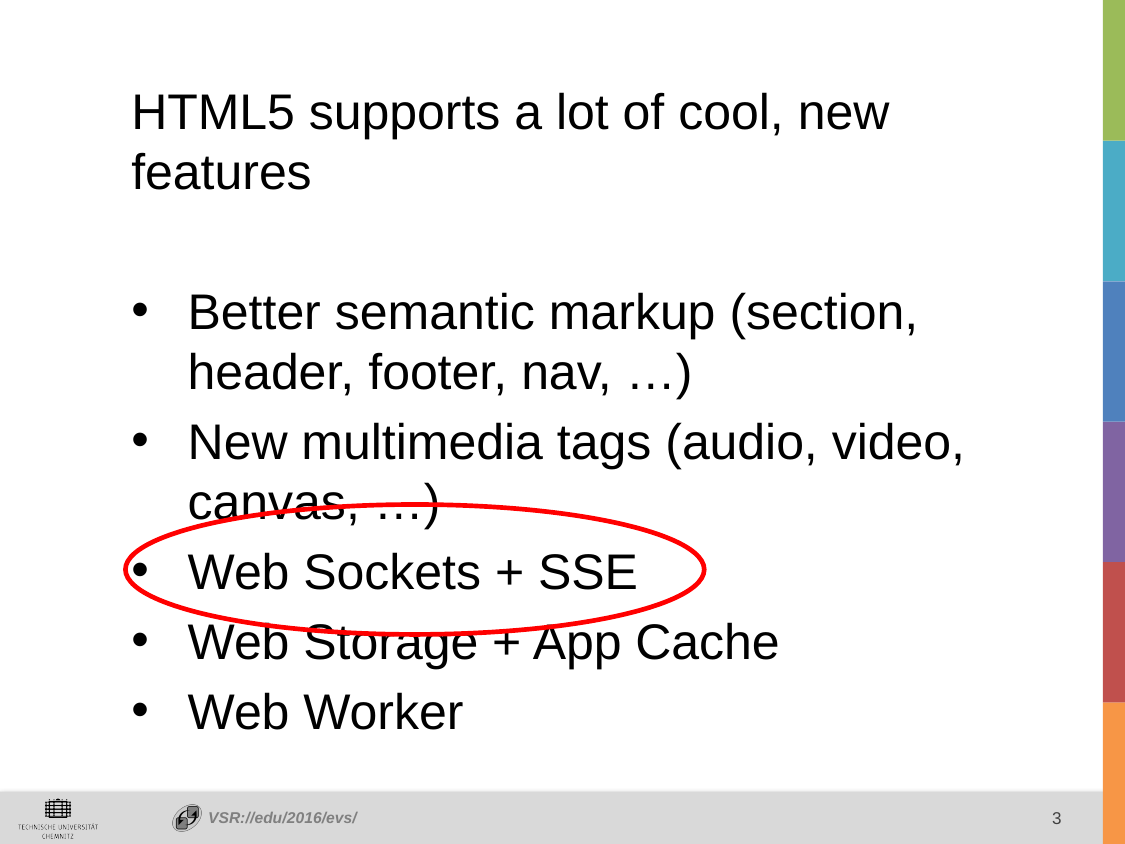

HTML5 supports a lot of cool, new features

Better semantic markup (section, header, footer, nav, …)
New multimedia tags (audio, video, canvas, …)
Web Sockets + SSE
Web Storage + App Cache
Web Worker

VSR://edu/2016/evs/
3